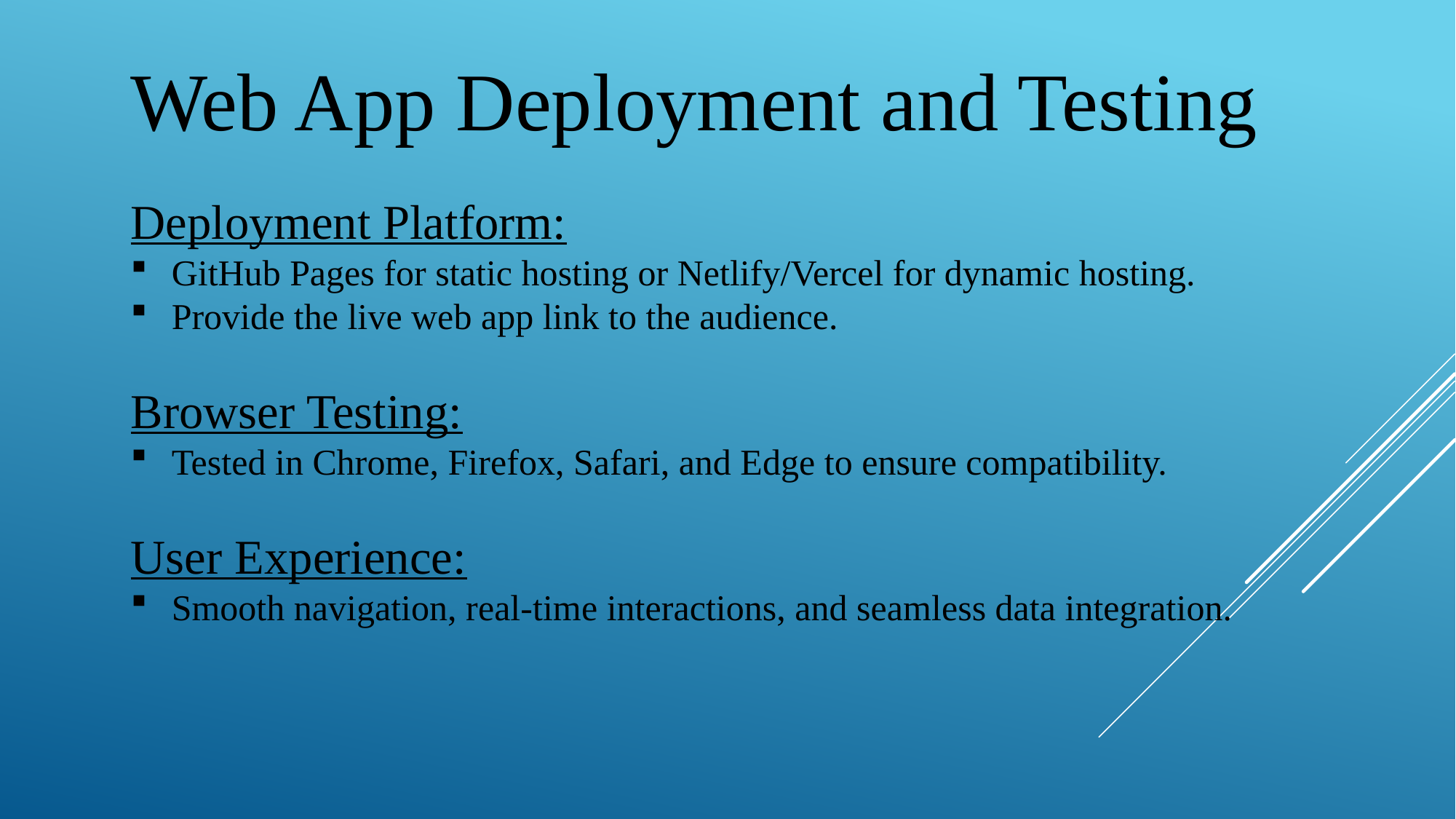

Web App Deployment and Testing

Deployment Platform:
GitHub Pages for static hosting or Netlify/Vercel for dynamic hosting.
Provide the live web app link to the audience.

Browser Testing:
Tested in Chrome, Firefox, Safari, and Edge to ensure compatibility.

User Experience:
Smooth navigation, real-time interactions, and seamless data integration.